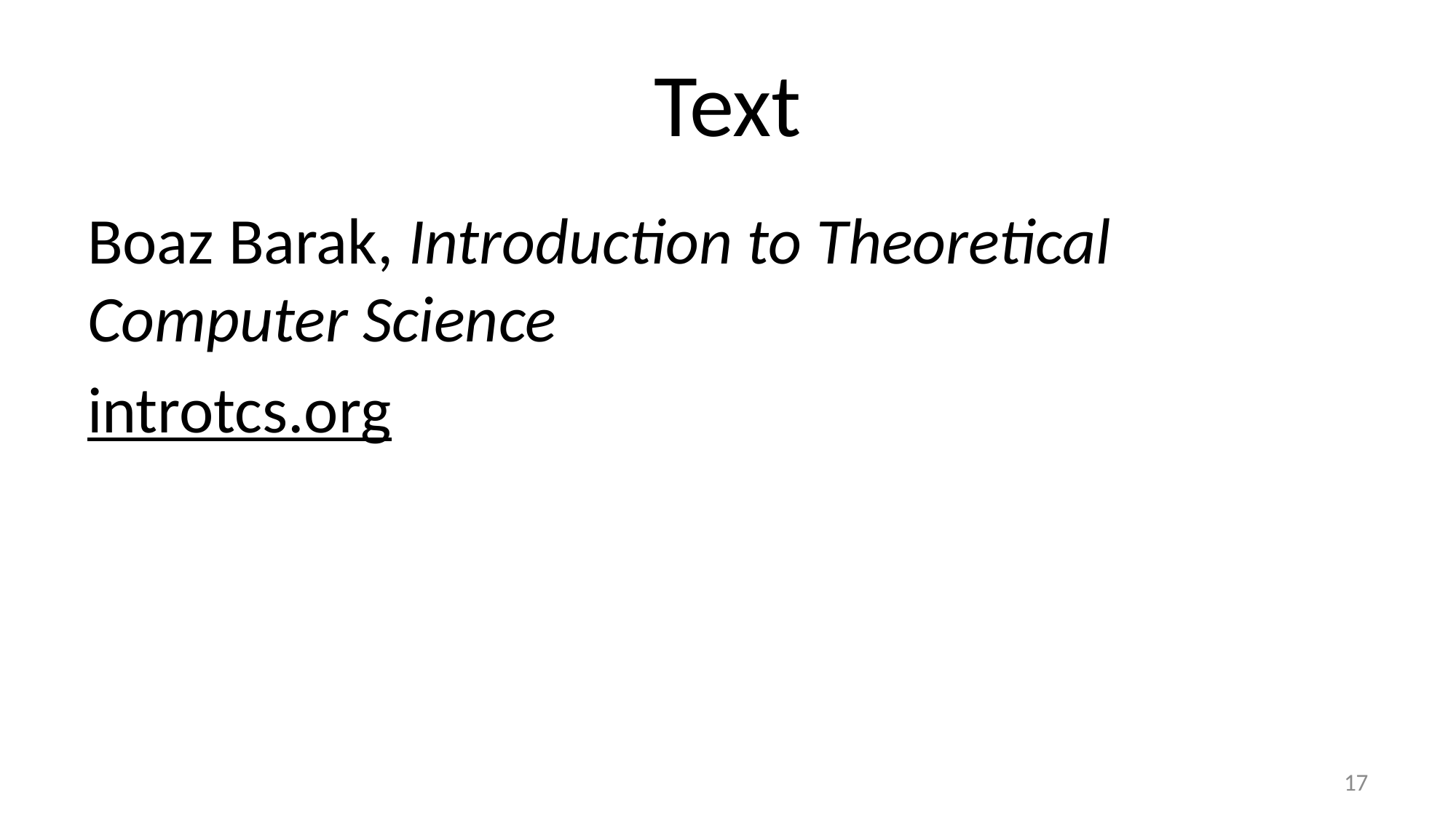

# Text
Boaz Barak, Introduction to Theoretical Computer Science
introtcs.org

17